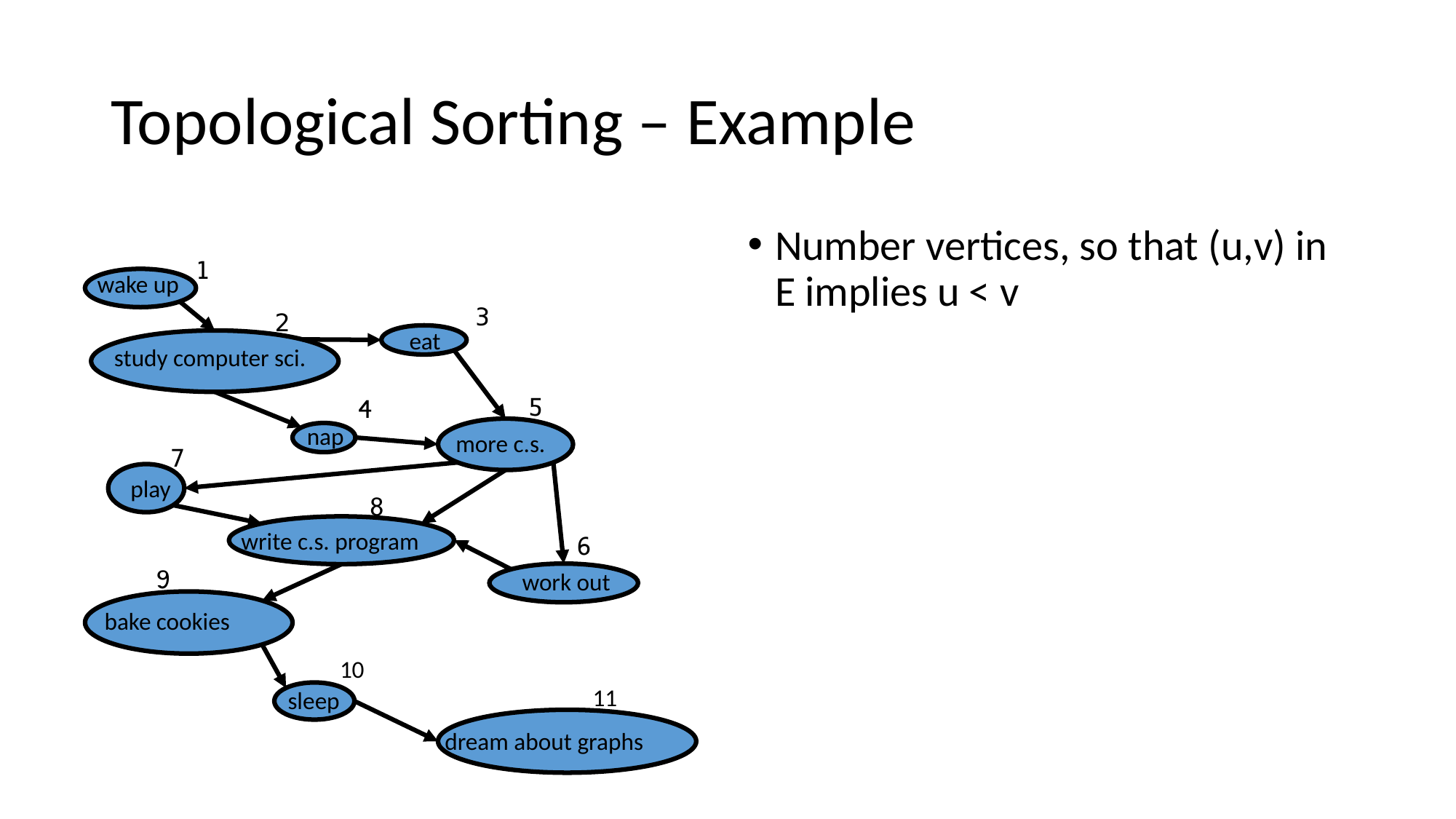

# Topological Sorting – Example
Number vertices, so that (u,v) in E implies u < v

1

wake up
3
2

eat

study computer sci.
5
4

nap

more c.s.
7

play
8

write c.s. program
6

9
work out

bake cookies

10

11
sleep

dream about graphs